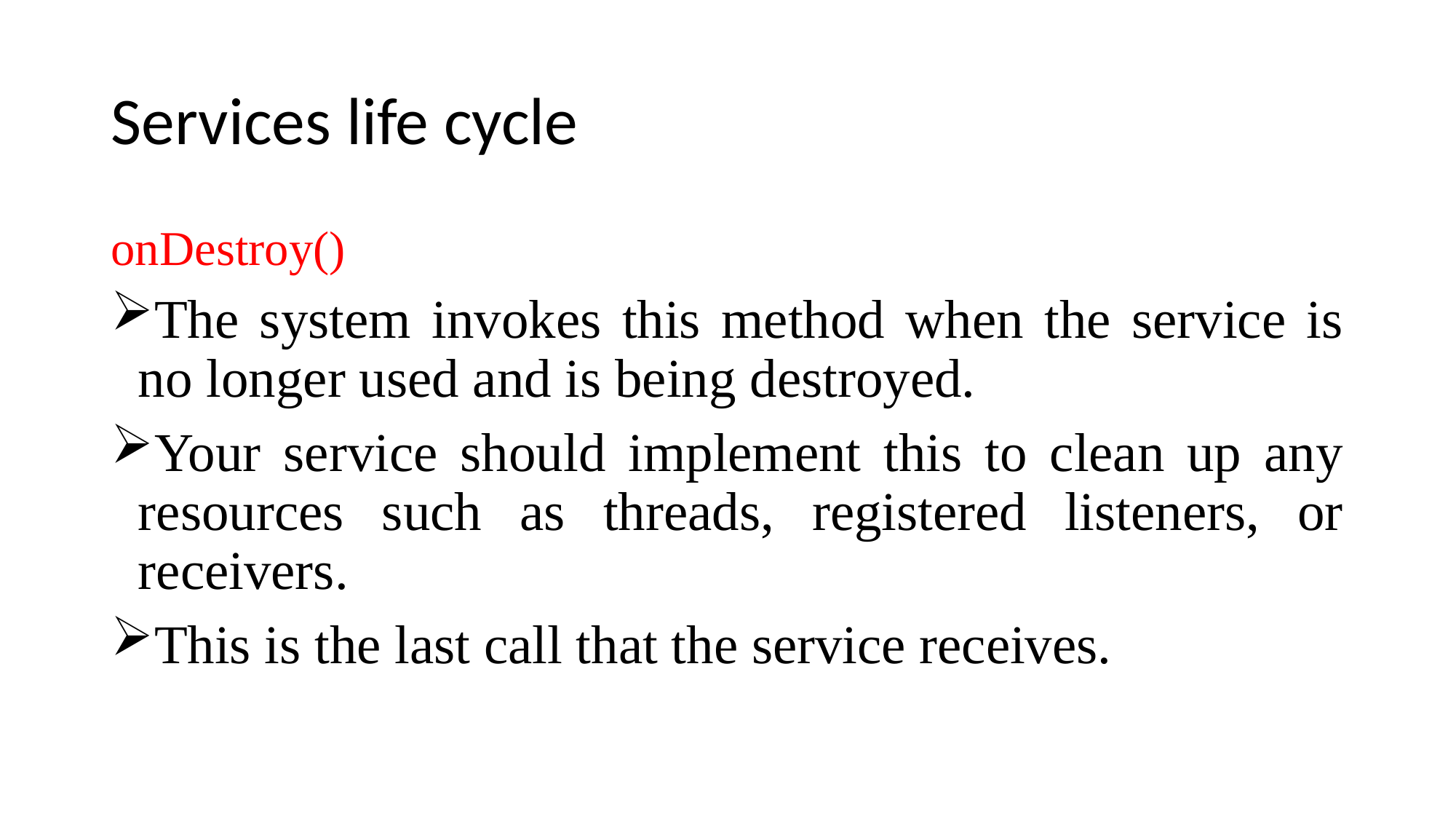

# Services life cycle
onDestroy()
The system invokes this method when the service is no longer used and is being destroyed.
Your service should implement this to clean up any resources such as threads, registered listeners, or receivers.
This is the last call that the service receives.